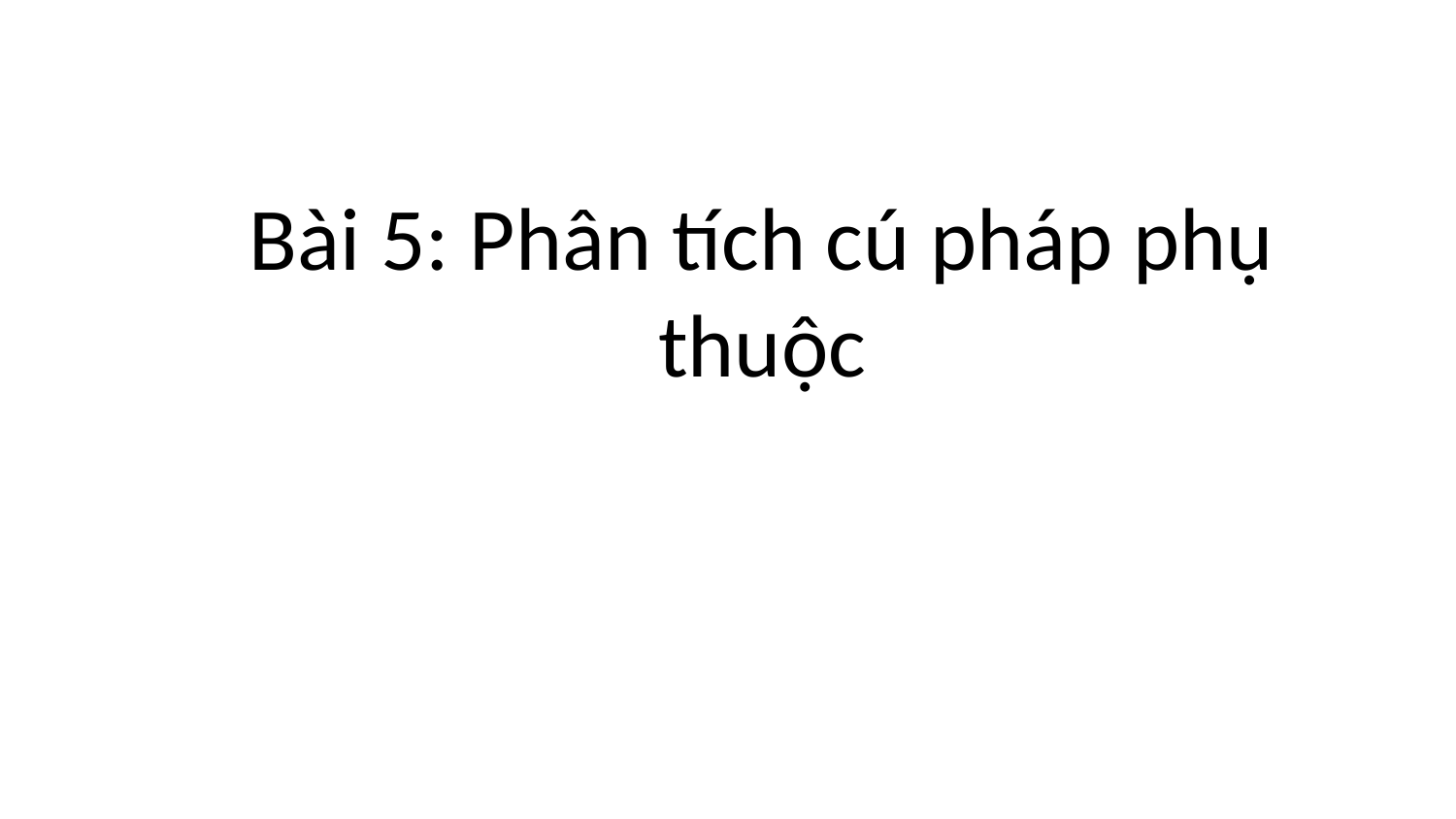

Bài 5: Phân tích cú pháp phụ thuộc
Lê Thanh Hương
School of Information and Communication Technology, HUST